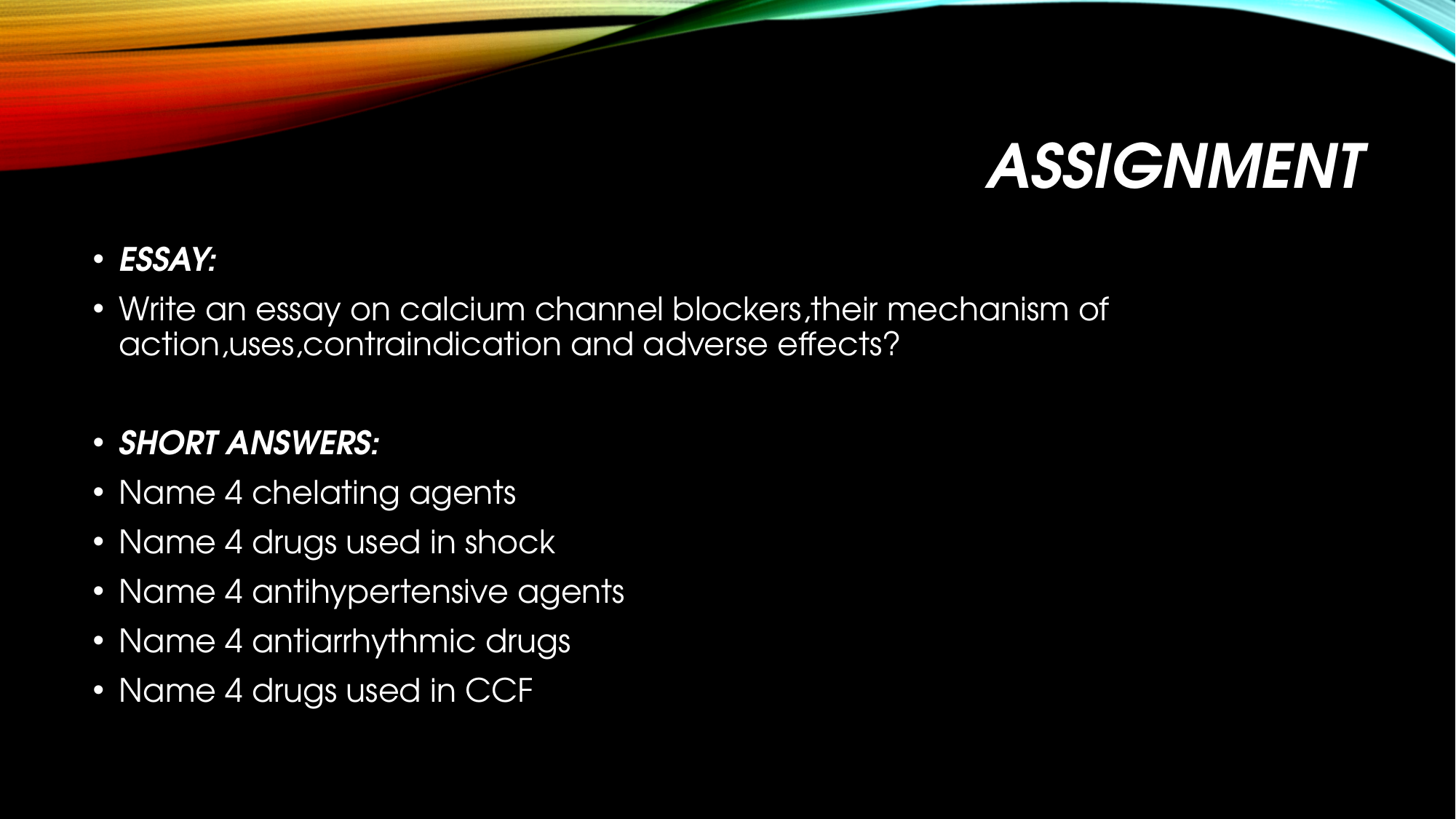

# ASSIGNMENT
ESSAY:
Write an essay on calcium channel blockers,their mechanism of action,uses,contraindication and adverse effects?

SHORT ANSWERS:
Name 4 chelating agents
Name 4 drugs used in shock
Name 4 antihypertensive agents
Name 4 antiarrhythmic drugs
Name 4 drugs used in CCF